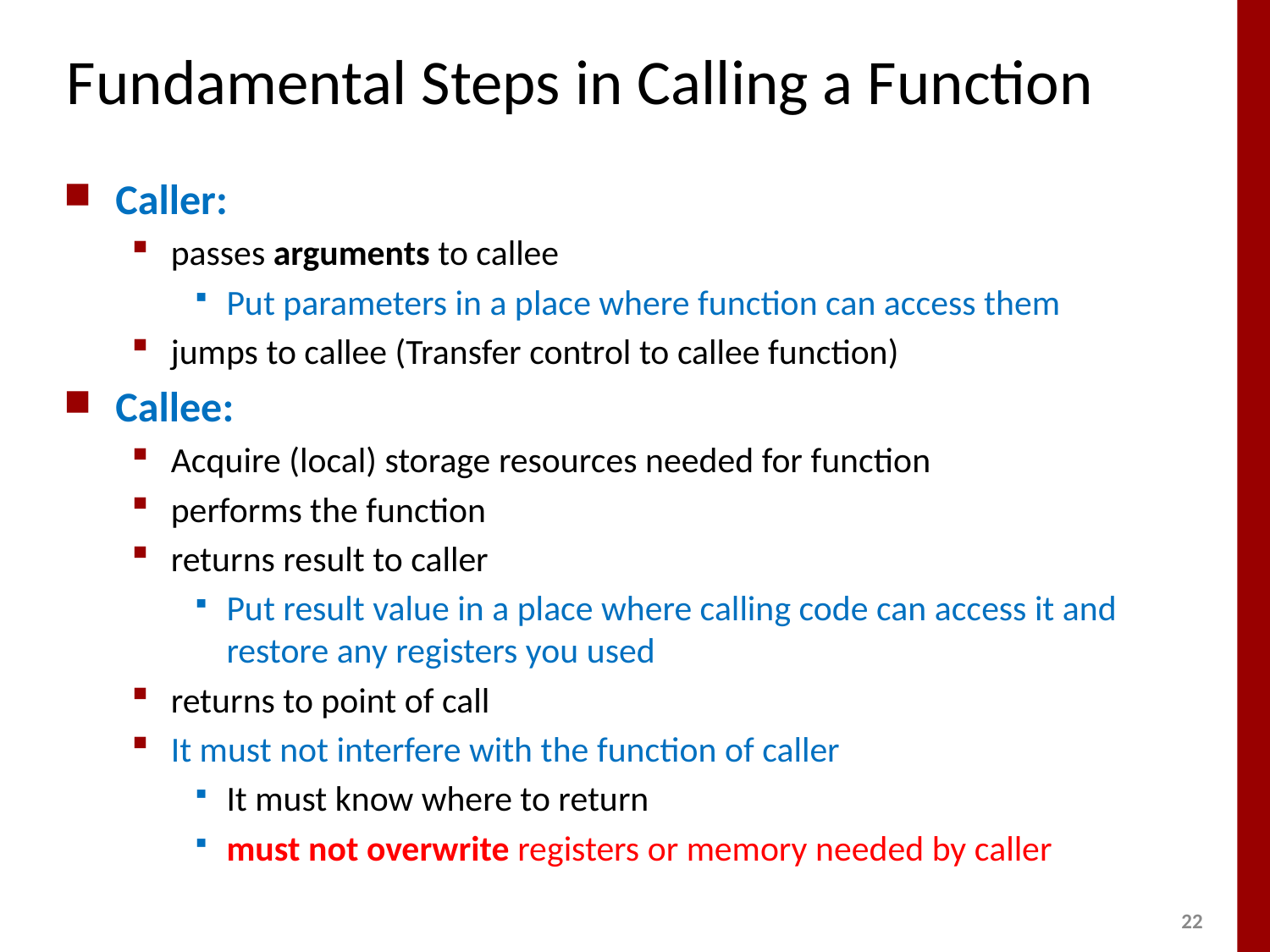

# Fundamental Steps in Calling a Function
Caller:
passes arguments to callee
Put parameters in a place where function can access them
jumps to callee (Transfer control to callee function)
Callee:
Acquire (local) storage resources needed for function
performs the function
returns result to caller
Put result value in a place where calling code can access it and restore any registers you used
returns to point of call
It must not interfere with the function of caller
It must know where to return
must not overwrite registers or memory needed by caller